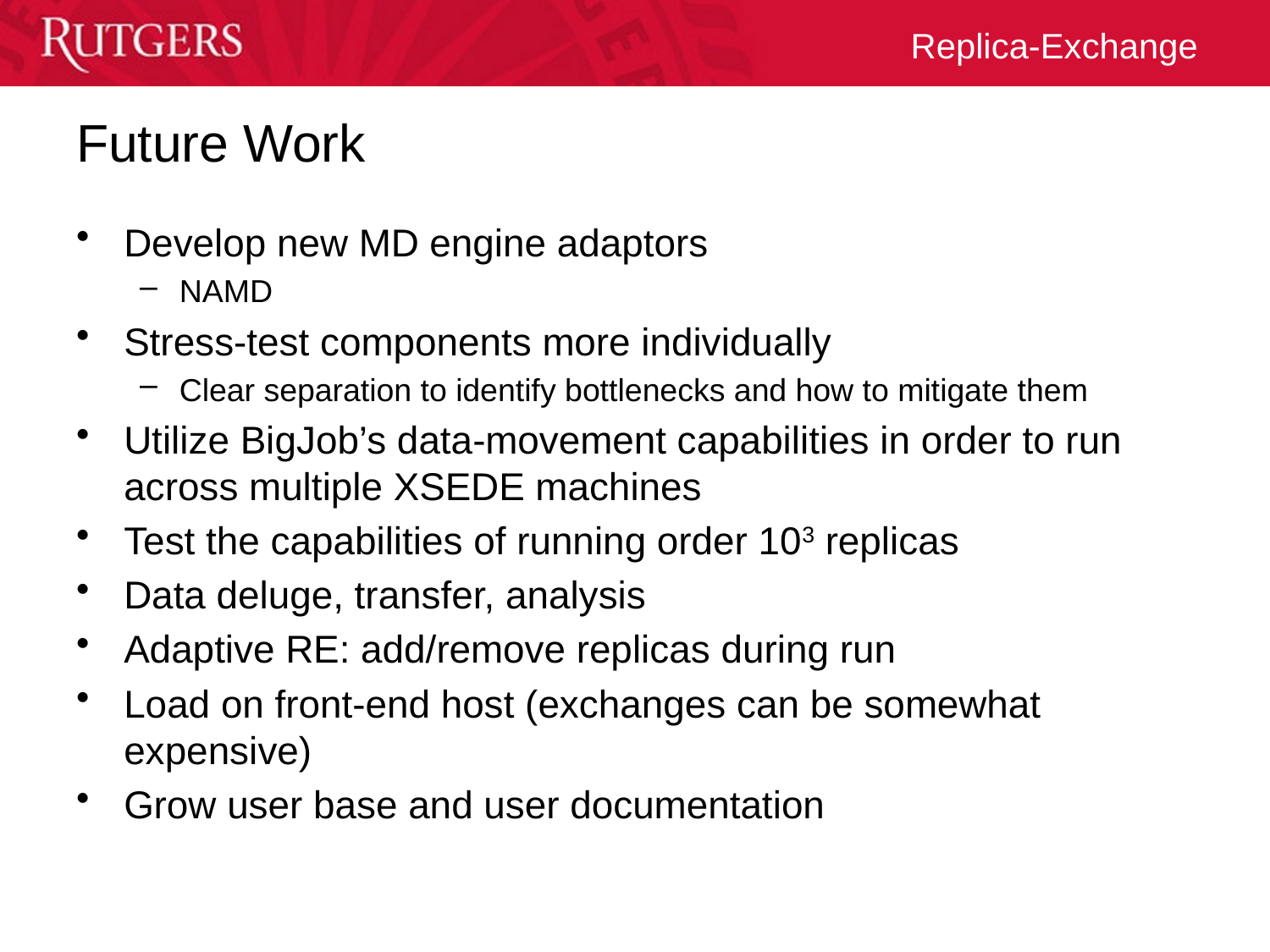

# Future Work
Develop new MD engine adaptors
NAMD
Stress-test components more individually
Clear separation to identify bottlenecks and how to mitigate them
Utilize BigJob’s data-movement capabilities in order to run across multiple XSEDE machines
Test the capabilities of running order 103 replicas
Data deluge, transfer, analysis
Adaptive RE: add/remove replicas during run
Load on front-end host (exchanges can be somewhat expensive)
Grow user base and user documentation